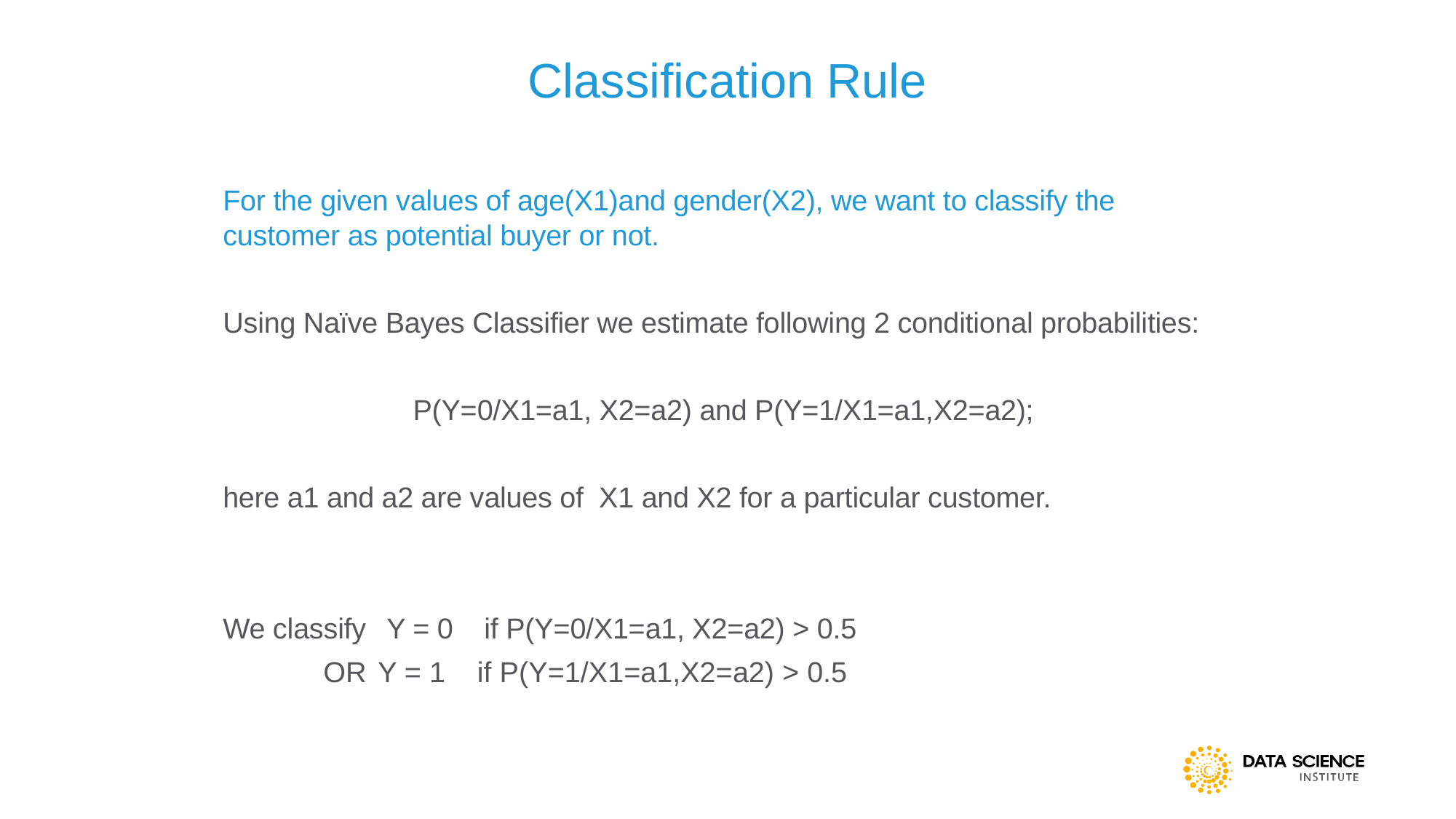

Classification Rule
For the given values of age(X1)and gender(X2), we want to classify the customer as potential buyer or not.

Using Naïve Bayes Classifier we estimate following 2 conditional probabilities:

P(Y=0/X1=a1, X2=a2) and P(Y=1/X1=a1,X2=a2);

here a1 and a2 are values of  X1 and X2 for a particular customer.

We classify  	Y = 0    if P(Y=0/X1=a1, X2=a2) > 0.5
OR 	Y = 1    if P(Y=1/X1=a1,X2=a2) > 0.5